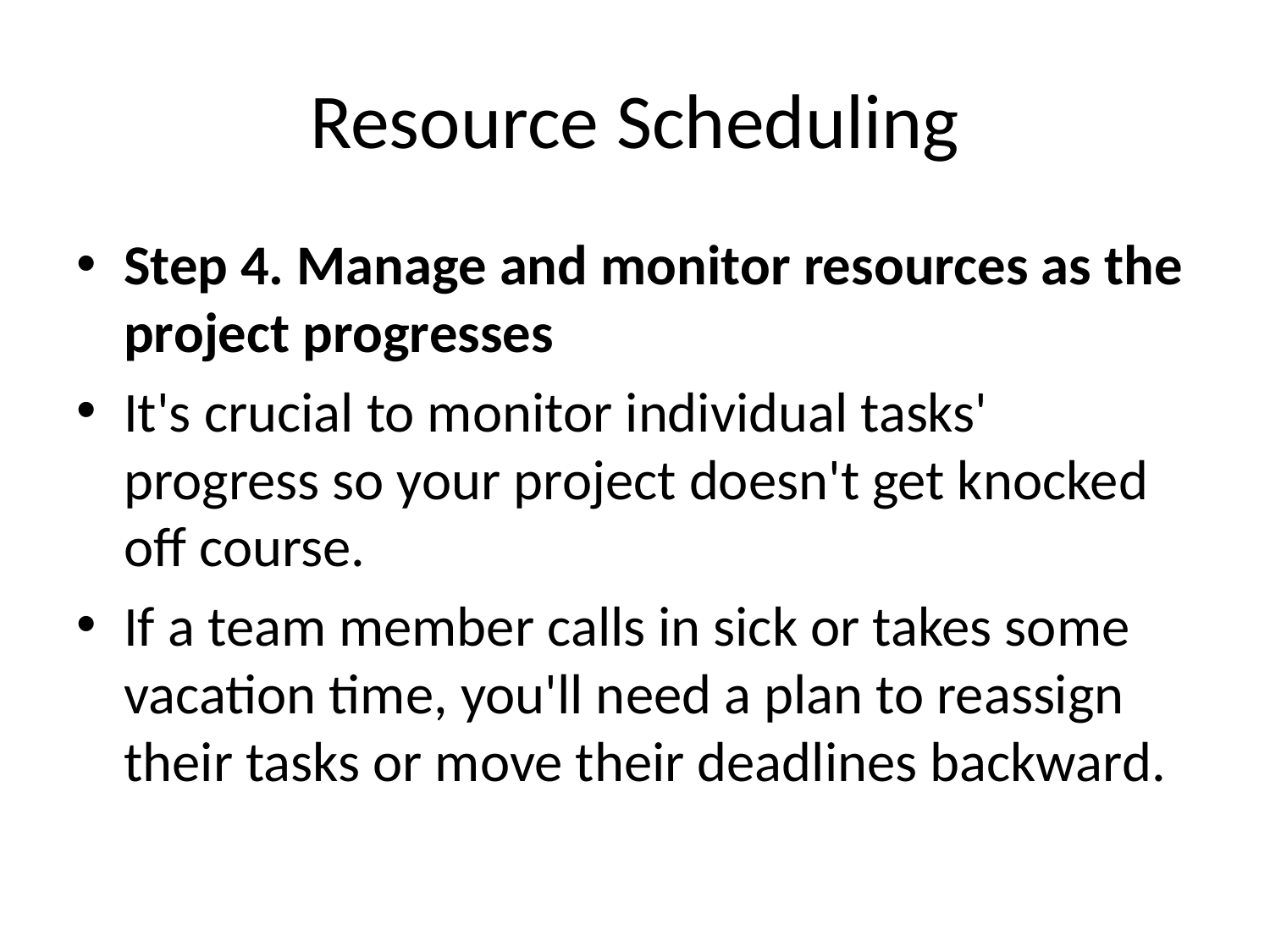

# Resource Scheduling
Step 4. Manage and monitor resources as the project progresses
It's crucial to monitor individual tasks' progress so your project doesn't get knocked off course.
If a team member calls in sick or takes some vacation time, you'll need a plan to reassign their tasks or move their deadlines backward.